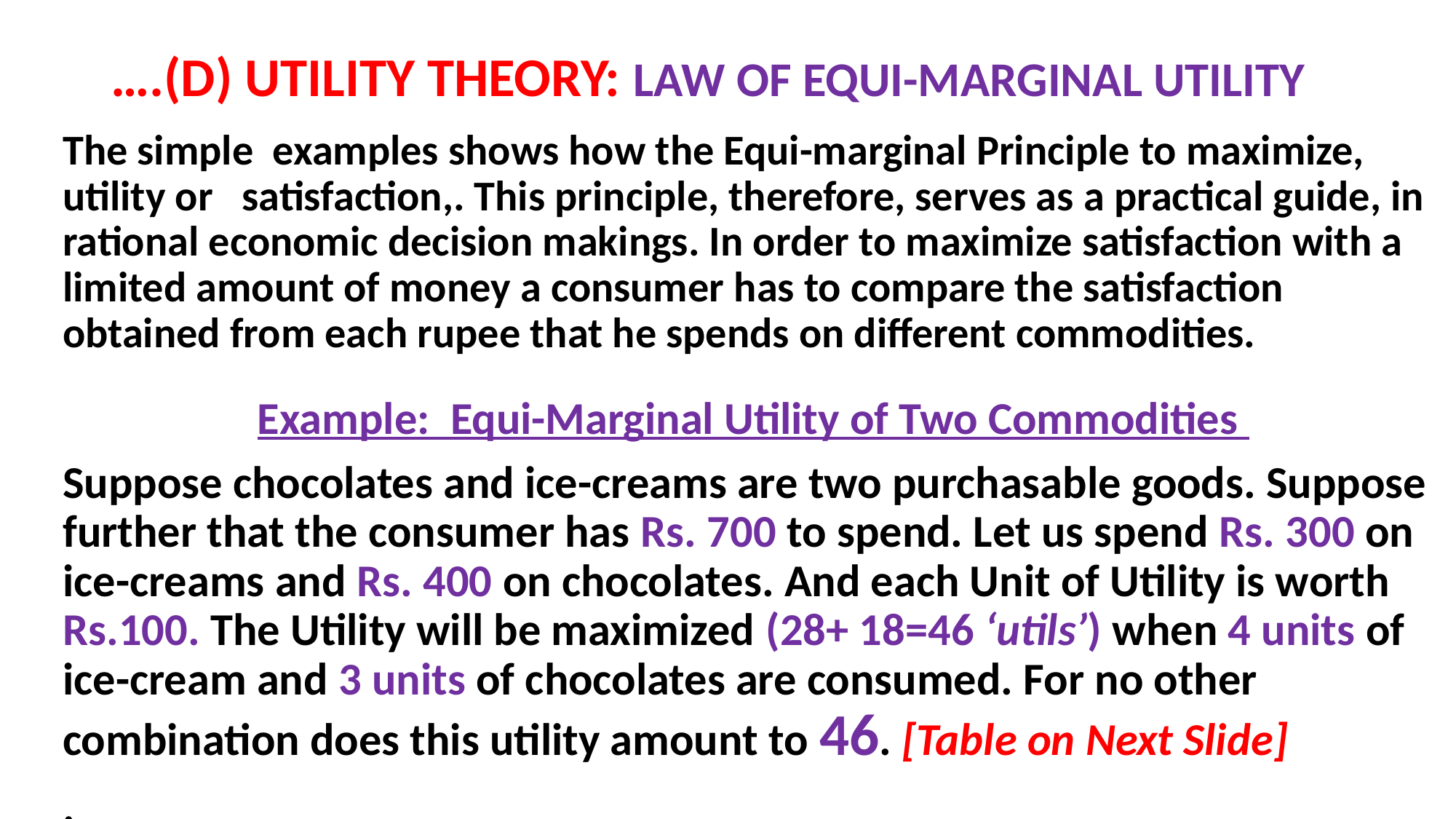

# ….(D) UTILITY THEORY: LAW OF EQUI-MARGINAL UTILITY
The simple  examples shows how the Equi-marginal Principle to maximize, utility or   satisfaction,. This principle, therefore, serves as a practical guide, in rational economic decision makings. In order to maximize satisfaction with a limited amount of money a consumer has to compare the satisfaction obtained from each rupee that he spends on different commo­dities.
Example:  Equi-Marginal Utility of Two Commodities
Suppose chocolates and ice-creams are two purchasable goods. Suppose further that the consumer has Rs. 700 to spend. Let us spend Rs. 300 on ice-creams and Rs. 400 on chocolates. And each Unit of Utility is worth Rs.100. The Utility will be maximized (28+ 18=46 ‘utils’) when 4 units of ice-cream and 3 units of chocolates are consumed. For no other combination does this utility amount to 46. [Table on Next Slide]
.